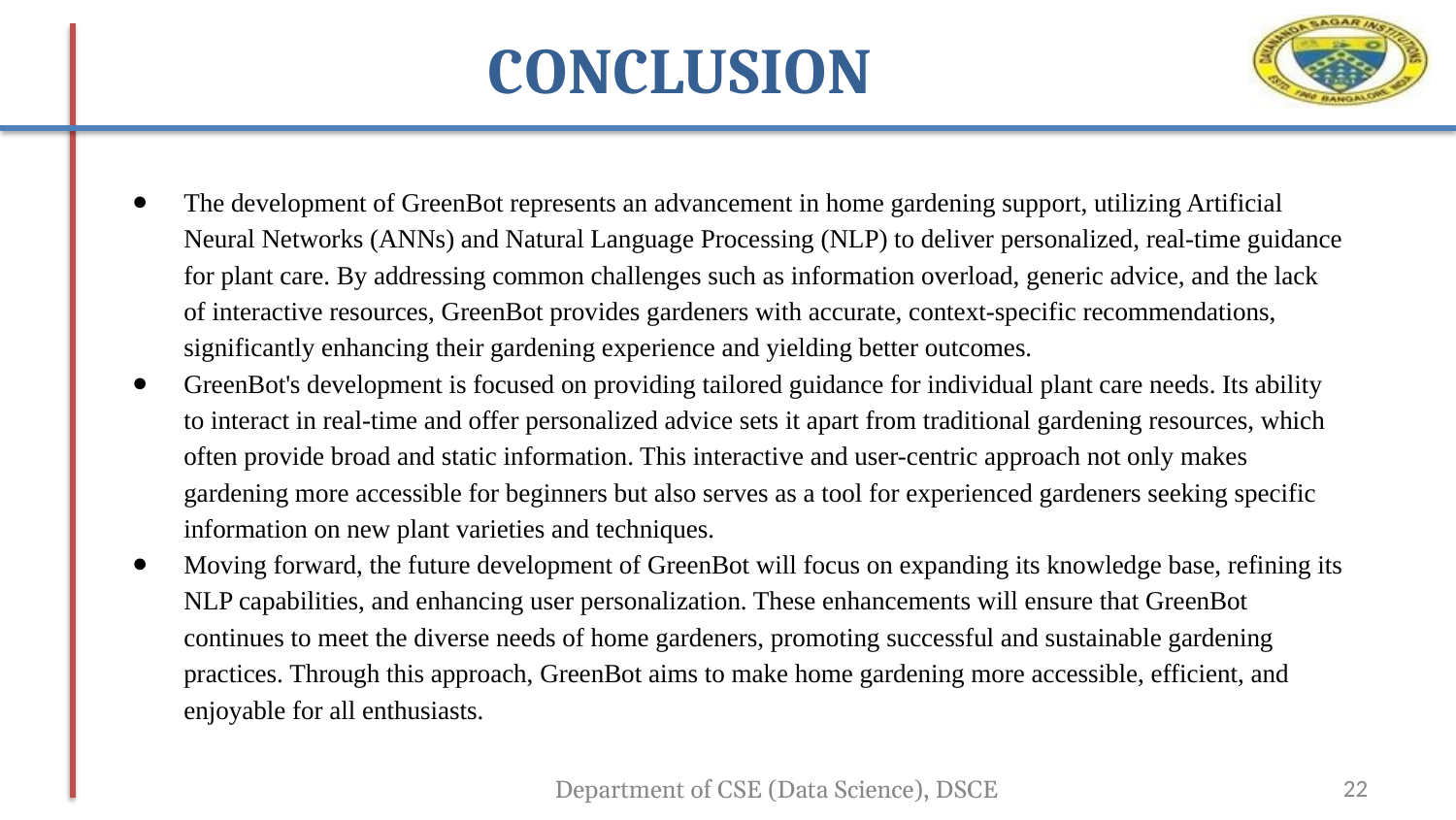

CONCLUSION

The development of GreenBot represents an advancement in home gardening support, utilizing Artificial Neural Networks (ANNs) and Natural Language Processing (NLP) to deliver personalized, real-time guidance for plant care. By addressing common challenges such as information overload, generic advice, and the lack of interactive resources, GreenBot provides gardeners with accurate, context-specific recommendations, significantly enhancing their gardening experience and yielding better outcomes.
GreenBot's development is focused on providing tailored guidance for individual plant care needs. Its ability to interact in real-time and offer personalized advice sets it apart from traditional gardening resources, which often provide broad and static information. This interactive and user-centric approach not only makes gardening more accessible for beginners but also serves as a tool for experienced gardeners seeking specific information on new plant varieties and techniques.
Moving forward, the future development of GreenBot will focus on expanding its knowledge base, refining its NLP capabilities, and enhancing user personalization. These enhancements will ensure that GreenBot continues to meet the diverse needs of home gardeners, promoting successful and sustainable gardening practices. Through this approach, GreenBot aims to make home gardening more accessible, efficient, and enjoyable for all enthusiasts.

Department of CSE (Data Science), DSCE
22